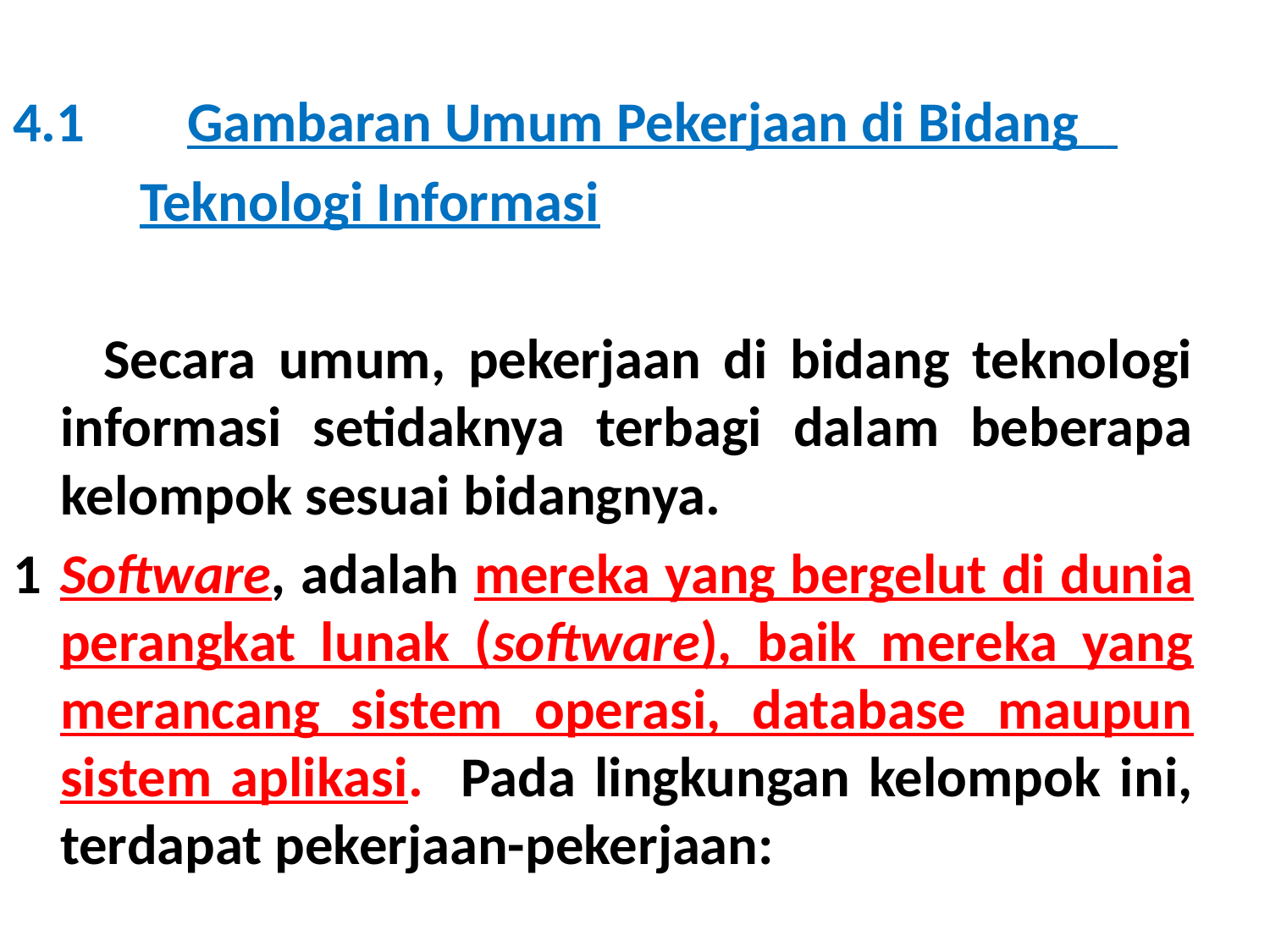

4.1	Gambaran Umum Pekerjaan di Bidang
          Teknologi Informasi

    Secara umum, pekerjaan di bidang teknologi informasi setidaknya terbagi dalam beberapa kelompok sesuai bidangnya.
1	Software, adalah mereka yang bergelut di dunia perangkat lunak (software), baik mereka yang merancang sistem operasi, database maupun sistem aplikasi.  Pada lingkungan kelompok ini, terdapat pekerjaan-pekerjaan: